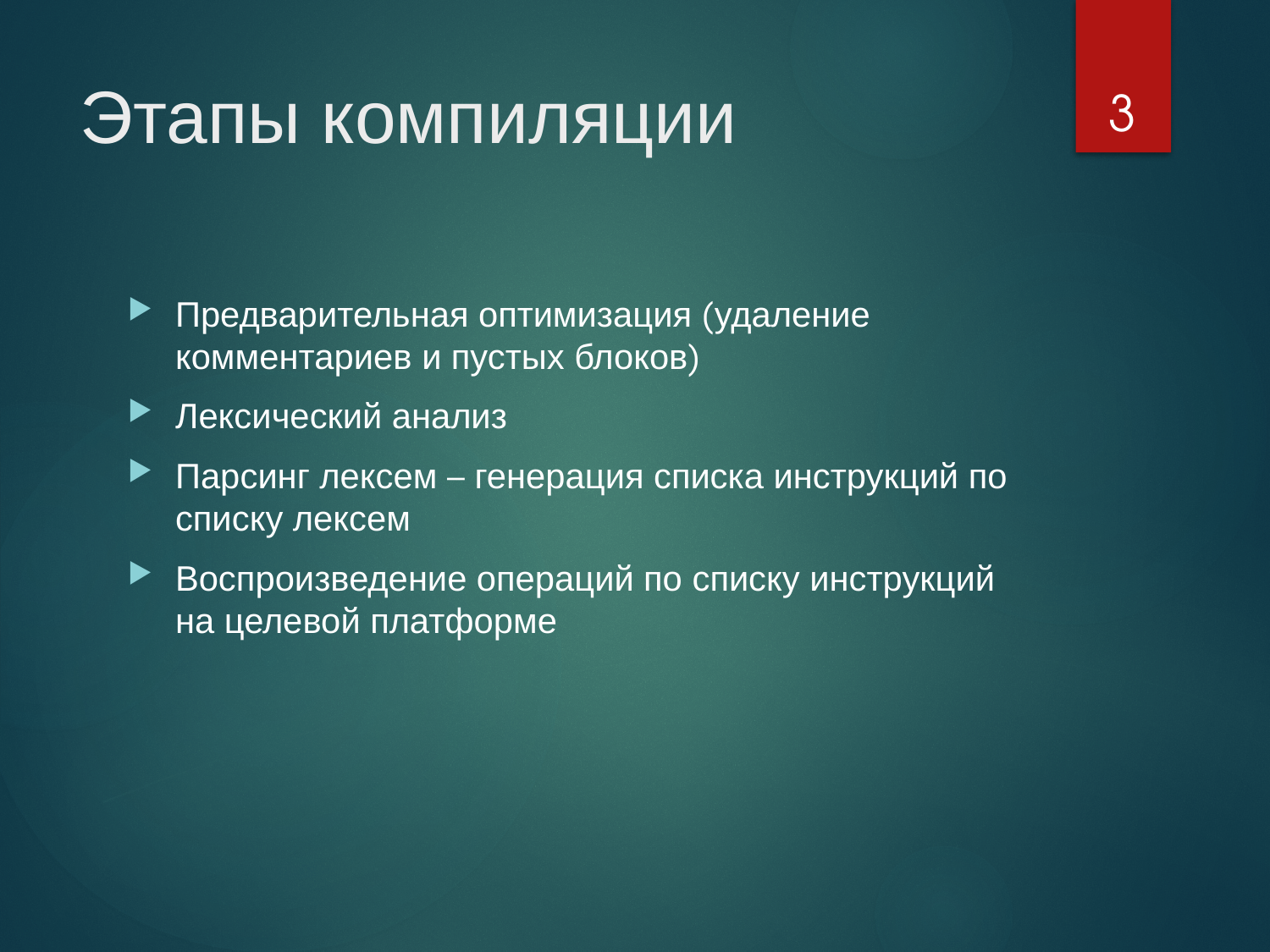

3
# Этапы компиляции
Предварительная оптимизация (удаление комментариев и пустых блоков)
Лексический анализ
Парсинг лексем – генерация списка инструкций по списку лексем
Воспроизведение операций по списку инструкций на целевой платформе